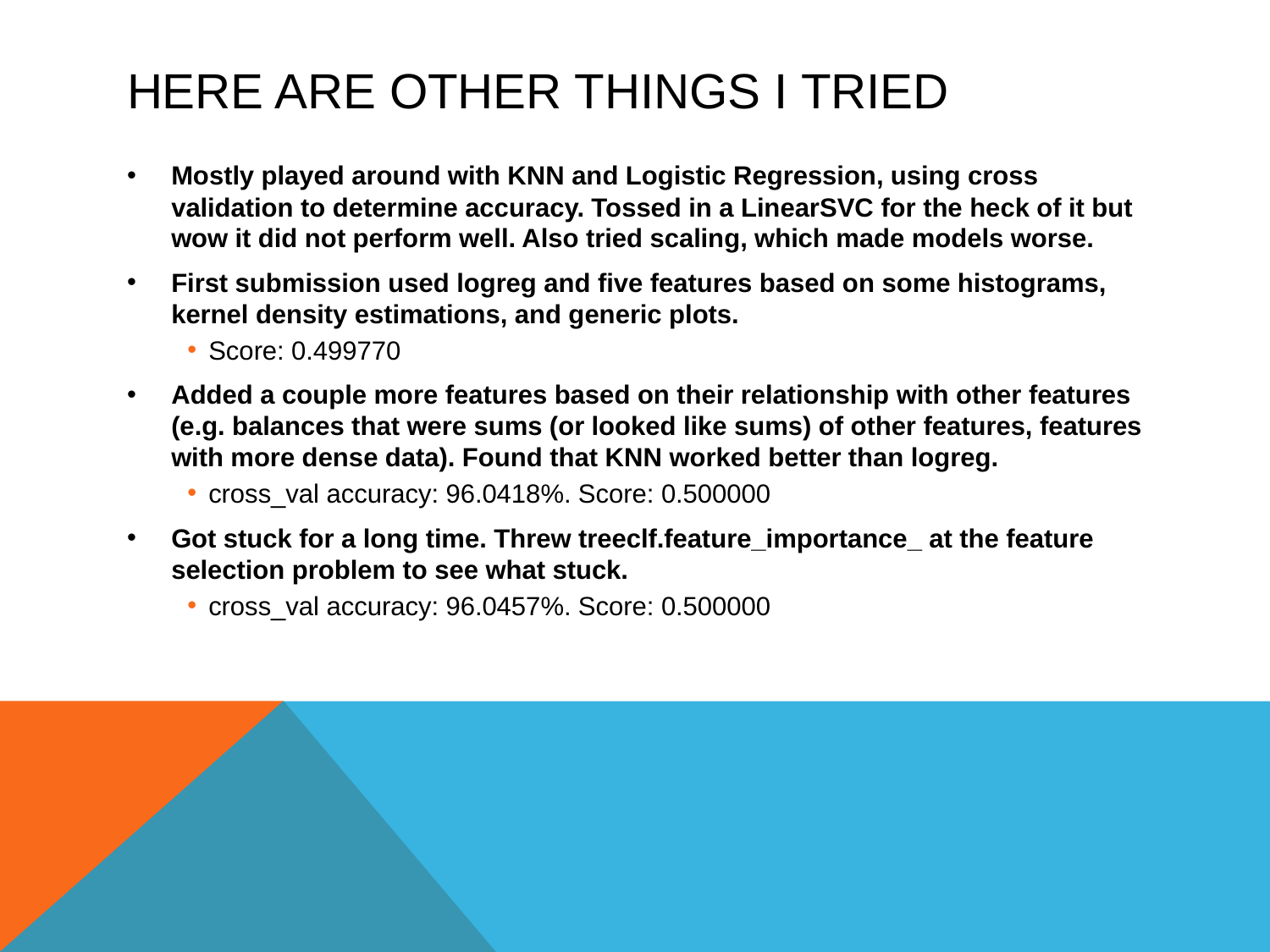

# HERE ARE OTHER THINGS I TRIED
Mostly played around with KNN and Logistic Regression, using cross validation to determine accuracy. Tossed in a LinearSVC for the heck of it but wow it did not perform well. Also tried scaling, which made models worse.
First submission used logreg and five features based on some histograms, kernel density estimations, and generic plots.
Score: 0.499770
Added a couple more features based on their relationship with other features (e.g. balances that were sums (or looked like sums) of other features, features with more dense data). Found that KNN worked better than logreg.
cross_val accuracy: 96.0418%. Score: 0.500000
Got stuck for a long time. Threw treeclf.feature_importance_ at the feature selection problem to see what stuck.
cross_val accuracy: 96.0457%. Score: 0.500000